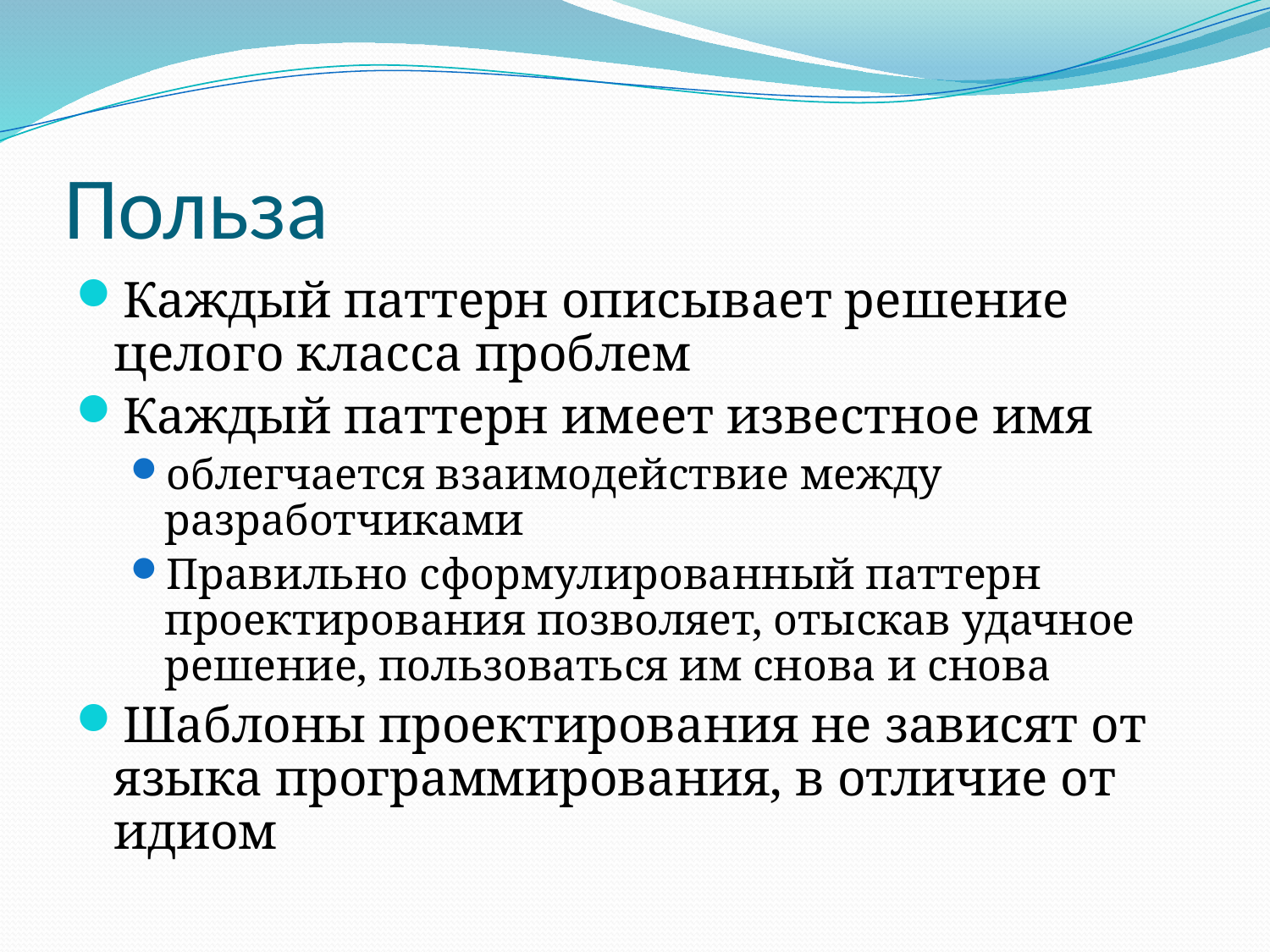

# Польза
Каждый паттерн описывает решение целого класса проблем
Каждый паттерн имеет известное имя
облегчается взаимодействие между разработчиками
Правильно сформулированный паттерн проектирования позволяет, отыскав удачное решение, пользоваться им снова и снова
Шаблоны проектирования не зависят от языка программирования, в отличие от идиом